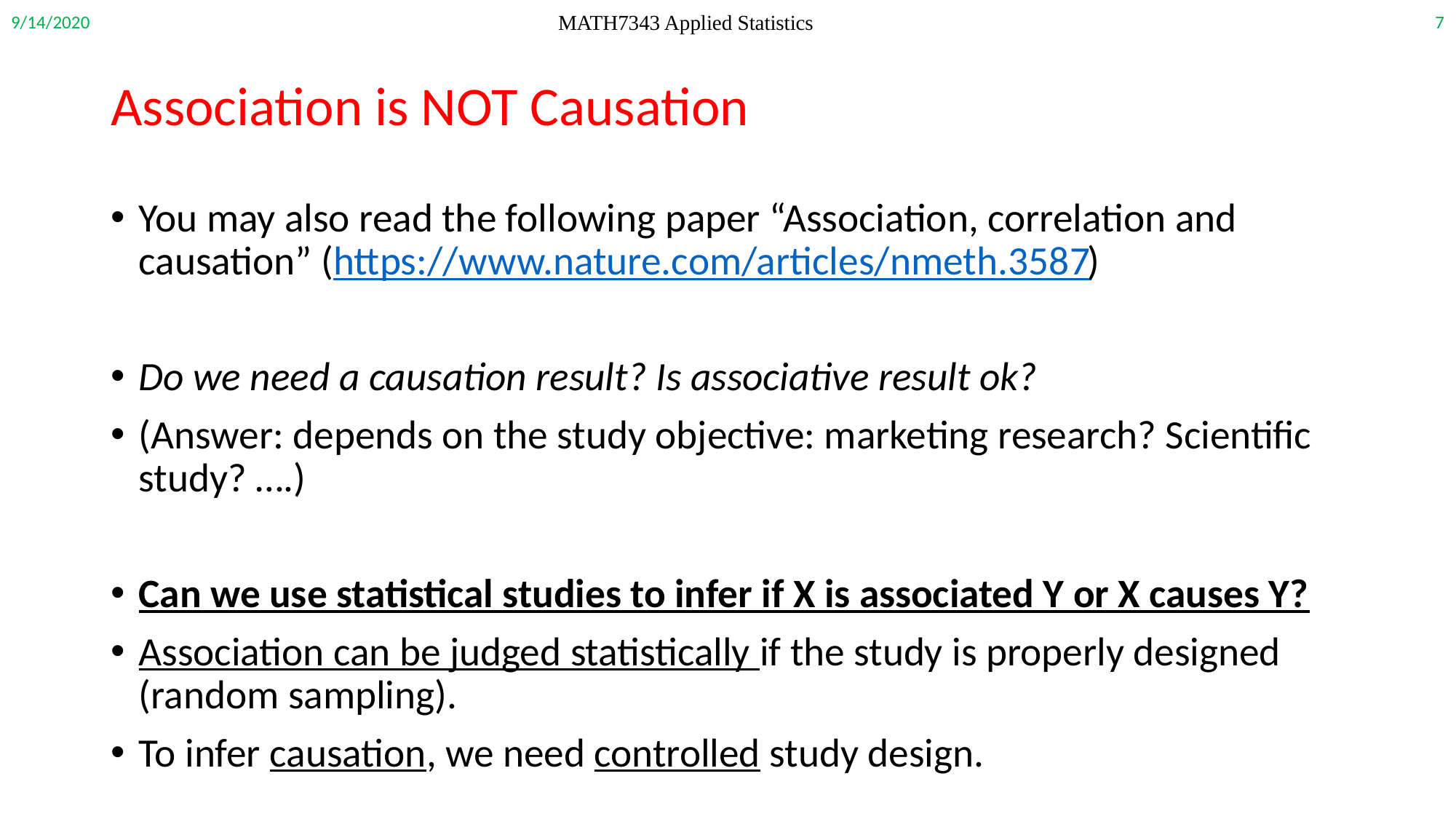

9/14/2020
7
MATH7343 Applied Statistics
# Association is NOT Causation
You may also read the following paper “Association, correlation and causation” (https://www.nature.com/articles/nmeth.3587)

Do we need a causation result? Is associative result ok?
(Answer: depends on the study objective: marketing research? Scientific study? ….)

Can we use statistical studies to infer if X is associated Y or X causes Y?
Association can be judged statistically if the study is properly designed (random sampling).
To infer causation, we need controlled study design.